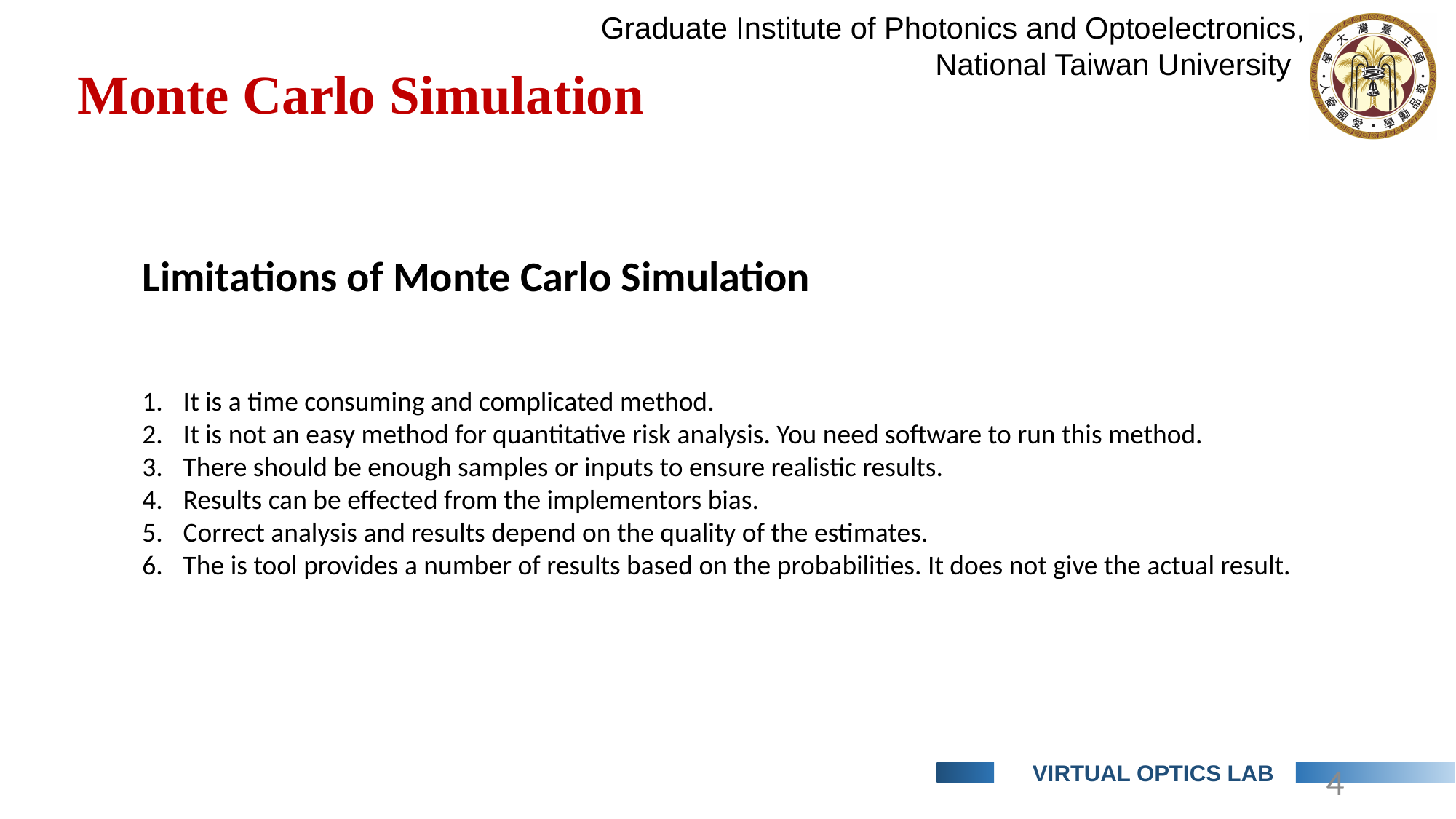

Monte Carlo Simulation
Limitations of Monte Carlo Simulation

It is a time consuming and complicated method.
It is not an easy method for quantitative risk analysis. You need software to run this method.
There should be enough samples or inputs to ensure realistic results.
Results can be effected from the implementors bias.
Correct analysis and results depend on the quality of the estimates.
The is tool provides a number of results based on the probabilities. It does not give the actual result.
4